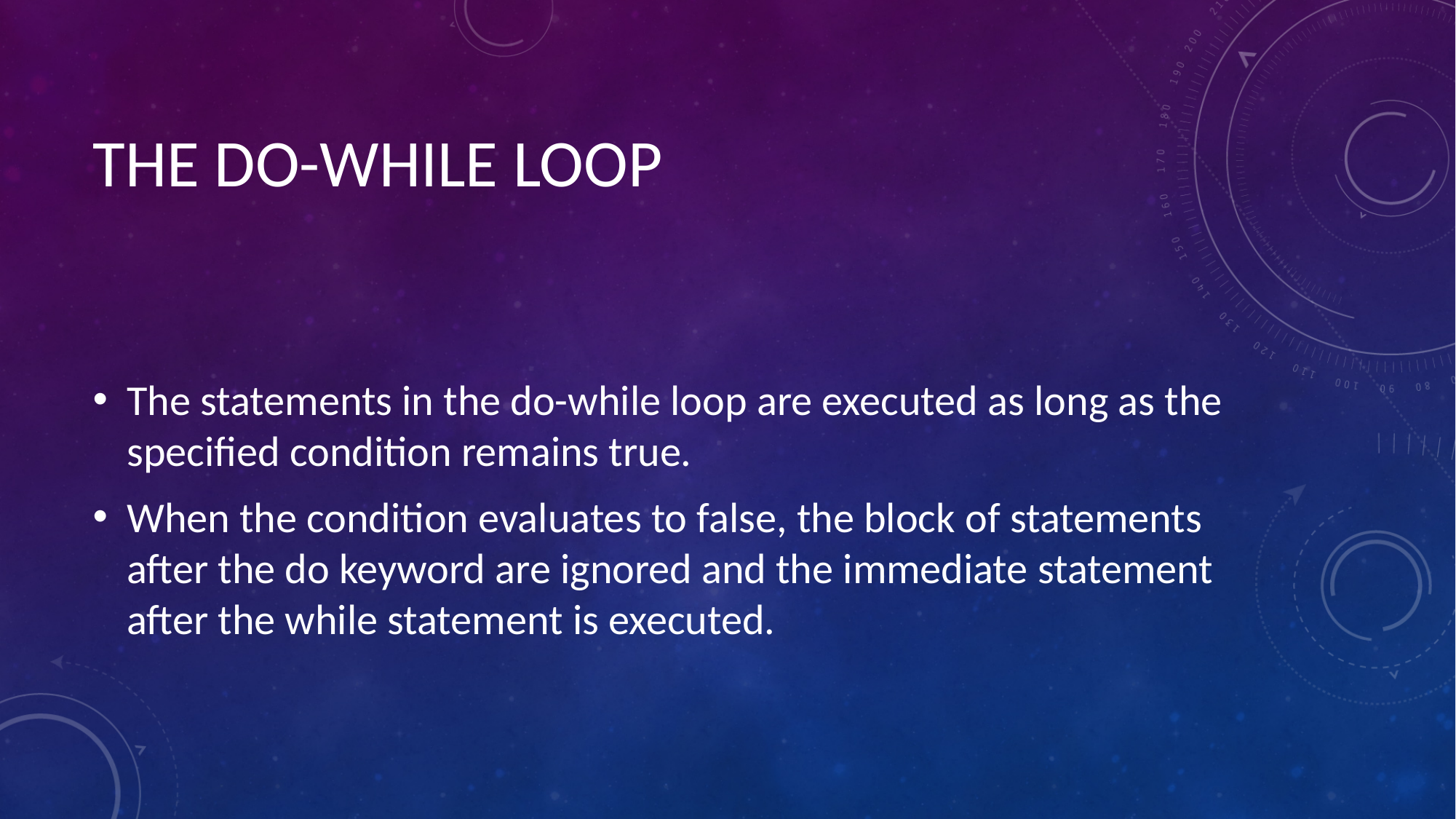

# The do-while Loop
The statements in the do-while loop are executed as long as the specified condition remains true.
When the condition evaluates to false, the block of statements after the do keyword are ignored and the immediate statement after the while statement is executed.